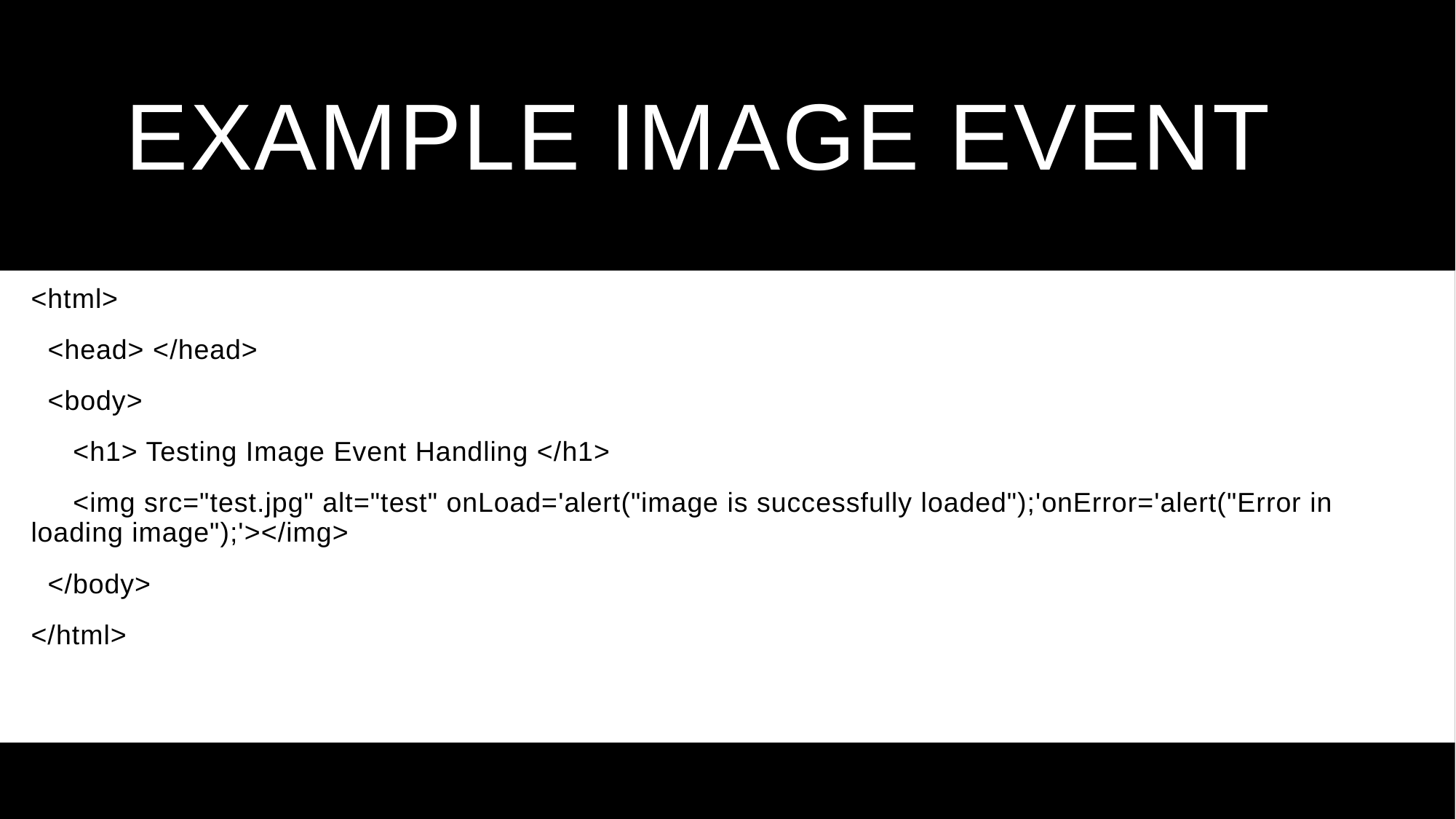

# Example image event

<html>
  <head> </head>
  <body>
     <h1> Testing Image Event Handling </h1>
     <img src="test.jpg" alt="test" onLoad='alert("image is successfully loaded");'onError='alert("Error in loading image");'></img>
  </body>
</html>